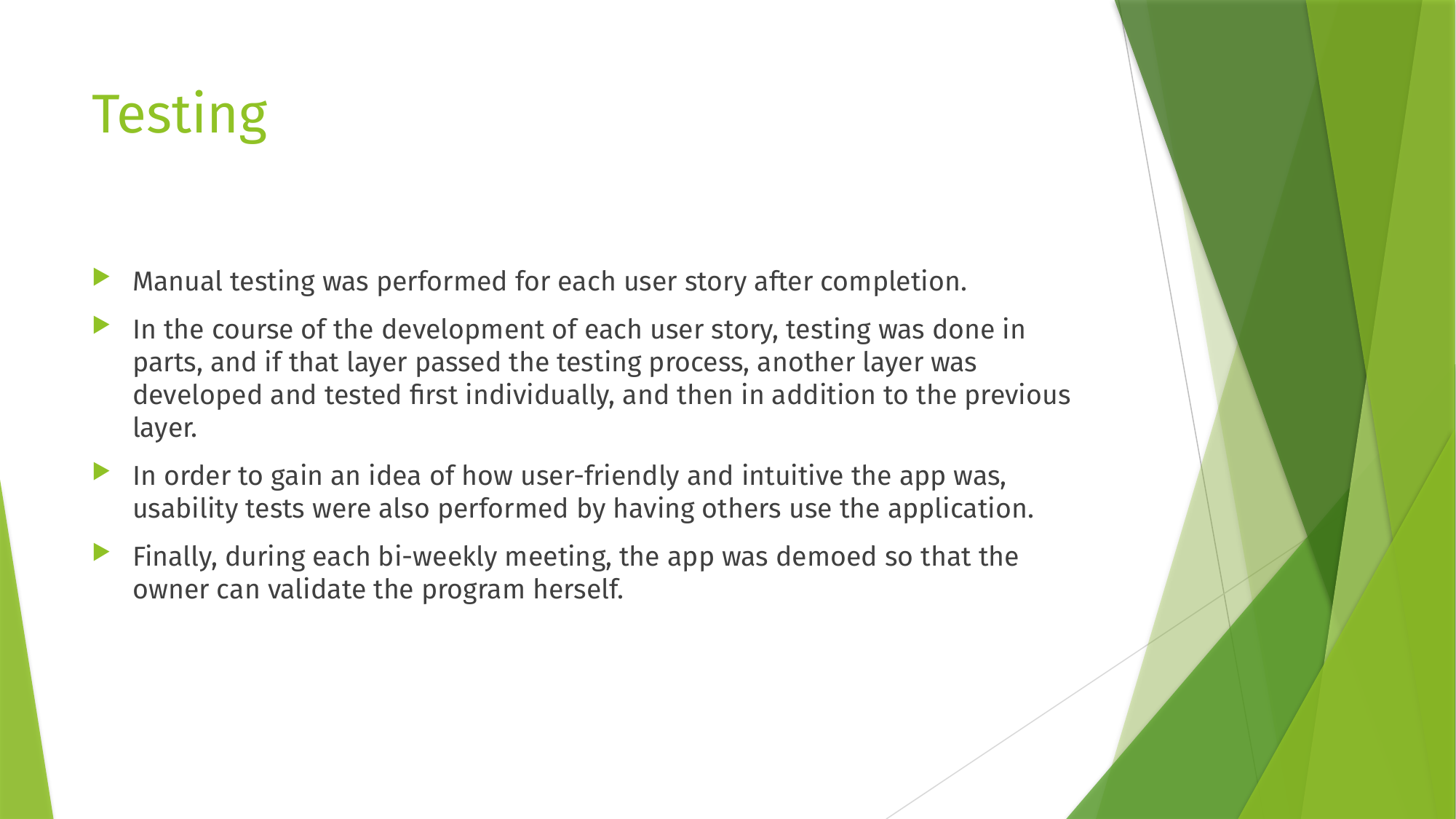

# Testing
Manual testing was performed for each user story after completion.
In the course of the development of each user story, testing was done in parts, and if that layer passed the testing process, another layer was developed and tested first individually, and then in addition to the previous layer.
In order to gain an idea of how user-friendly and intuitive the app was, usability tests were also performed by having others use the application.
Finally, during each bi-weekly meeting, the app was demoed so that the owner can validate the program herself.